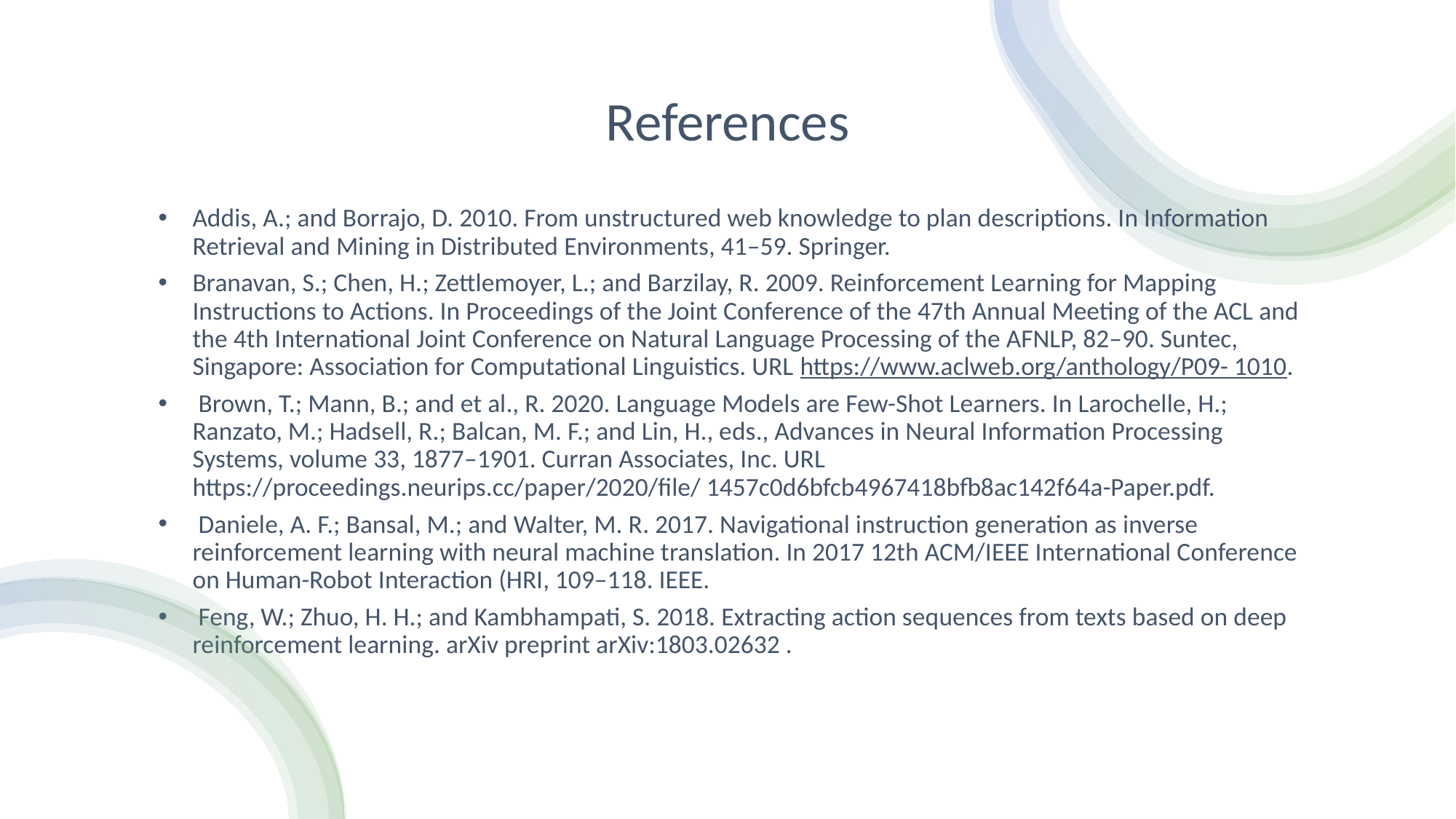

References

Addis, A.; and Borrajo, D. 2010. From unstructured web knowledge to plan descriptions. In Information Retrieval and Mining in Distributed Environments, 41–59. Springer.
Branavan, S.; Chen, H.; Zettlemoyer, L.; and Barzilay, R. 2009. Reinforcement Learning for Mapping Instructions to Actions. In Proceedings of the Joint Conference of the 47th Annual Meeting of the ACL and the 4th International Joint Conference on Natural Language Processing of the AFNLP, 82–90. Suntec, Singapore: Association for Computational Linguistics. URL https://www.aclweb.org/anthology/P09- 1010.
 Brown, T.; Mann, B.; and et al., R. 2020. Language Models are Few-Shot Learners. In Larochelle, H.; Ranzato, M.; Hadsell, R.; Balcan, M. F.; and Lin, H., eds., Advances in Neural Information Processing Systems, volume 33, 1877–1901. Curran Associates, Inc. URL https://proceedings.neurips.cc/paper/2020/file/ 1457c0d6bfcb4967418bfb8ac142f64a-Paper.pdf.
 Daniele, A. F.; Bansal, M.; and Walter, M. R. 2017. Navigational instruction generation as inverse reinforcement learning with neural machine translation. In 2017 12th ACM/IEEE International Conference on Human-Robot Interaction (HRI, 109–118. IEEE.
 Feng, W.; Zhuo, H. H.; and Kambhampati, S. 2018. Extracting action sequences from texts based on deep reinforcement learning. arXiv preprint arXiv:1803.02632 .